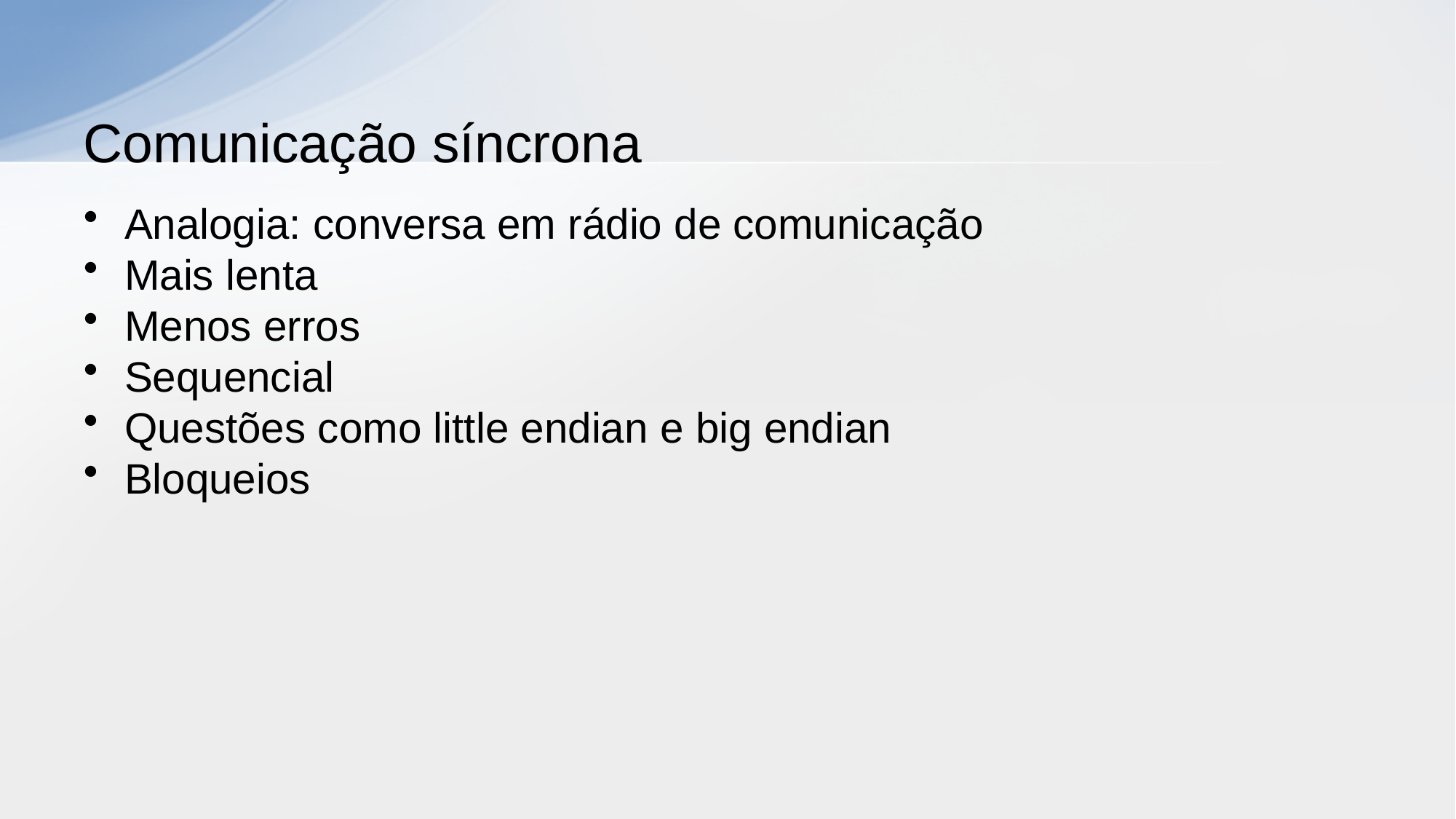

# Comunicação síncrona
Analogia: conversa em rádio de comunicação
Mais lenta
Menos erros
Sequencial
Questões como little endian e big endian
Bloqueios